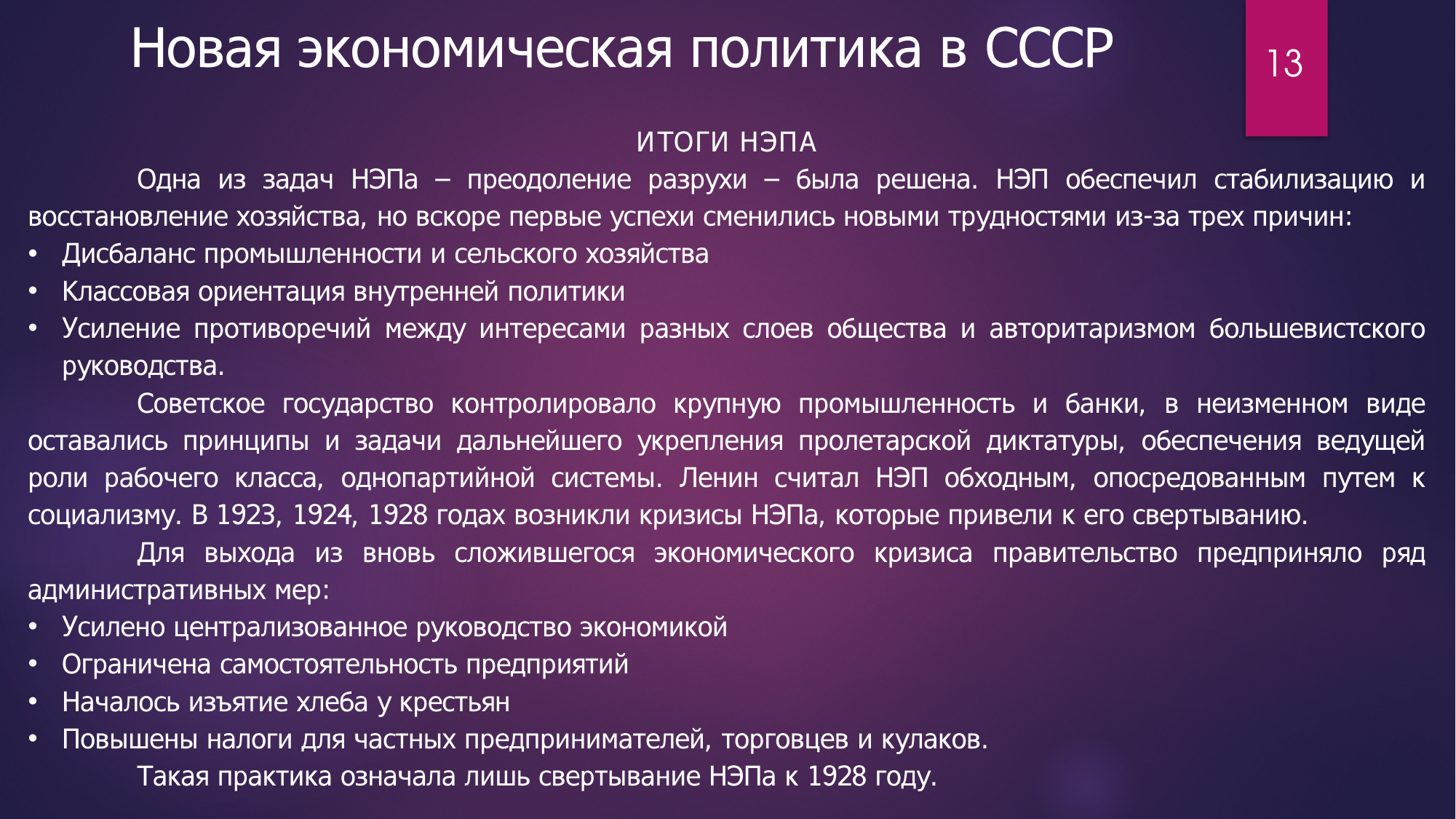

Новая экономическая политика в СССР
13
ИТОГИ НЭПА
	Одна из задач НЭПа – преодоление разрухи – была решена. НЭП обеспечил стабилизацию и восстановление хозяйства, но вскоре первые успехи сменились новыми трудностями из-за трех причин:
Дисбаланс промышленности и сельского хозяйства
Классовая ориентация внутренней политики
Усиление противоречий между интересами разных слоев общества и авторитаризмом большевистского руководства.
	Советское государство контролировало крупную промышленность и банки, в неизменном виде оставались принципы и задачи дальнейшего укрепления пролетарской диктатуры, обеспечения ведущей роли рабочего класса, однопартийной системы. Ленин считал НЭП обходным, опосредованным путем к социализму. В 1923, 1924, 1928 годах возникли кризисы НЭПа, которые привели к его свертыванию.
	Для выхода из вновь сложившегося экономического кризиса правительство предприняло ряд административных мер:
Усилено централизованное руководство экономикой
Ограничена самостоятельность предприятий
Началось изъятие хлеба у крестьян
Повышены налоги для частных предпринимателей, торговцев и кулаков.
	Такая практика означала лишь свертывание НЭПа к 1928 году.